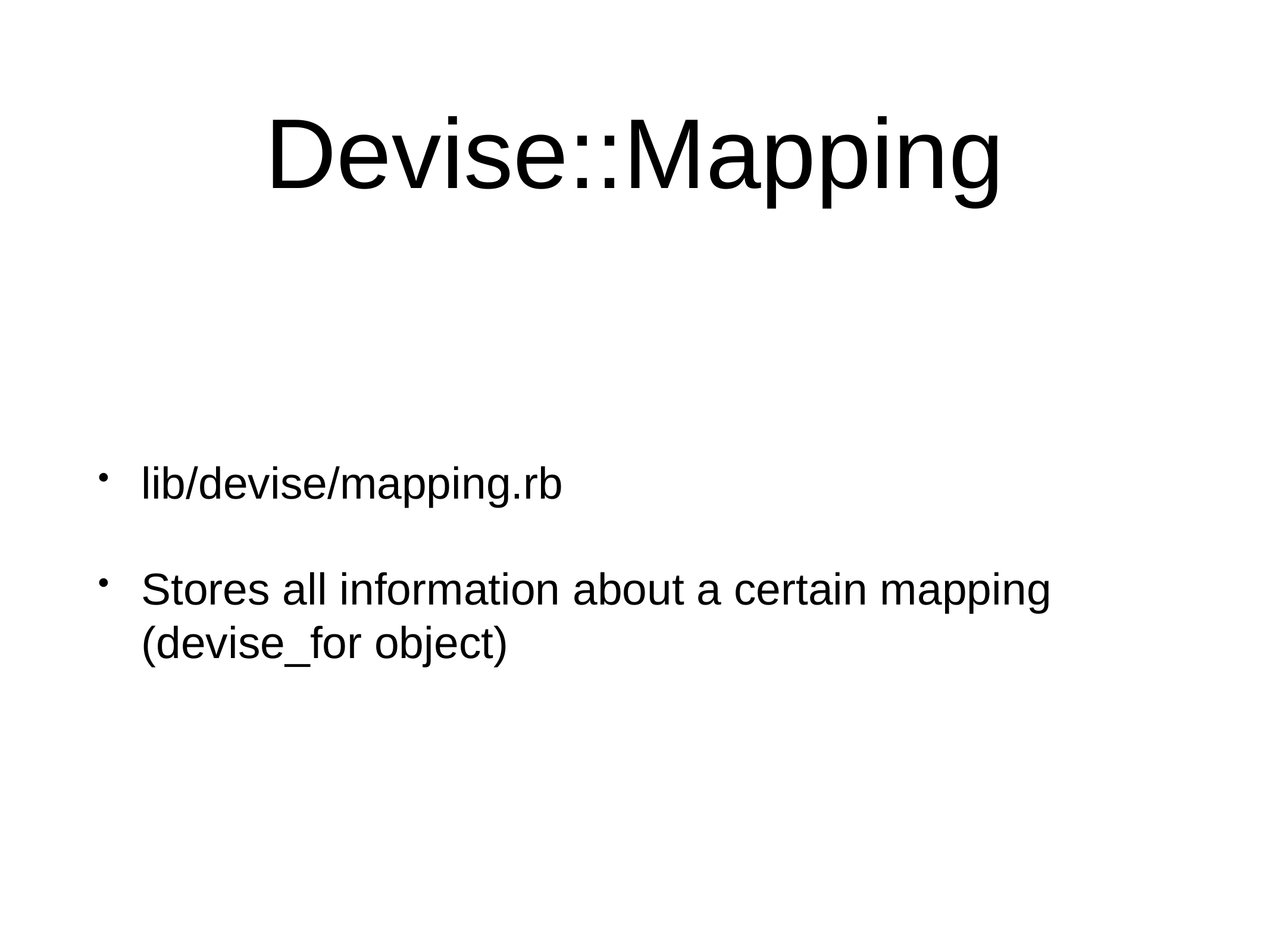

# Devise::Mapping
lib/devise/mapping.rb
Stores all information about a certain mapping (devise_for object)